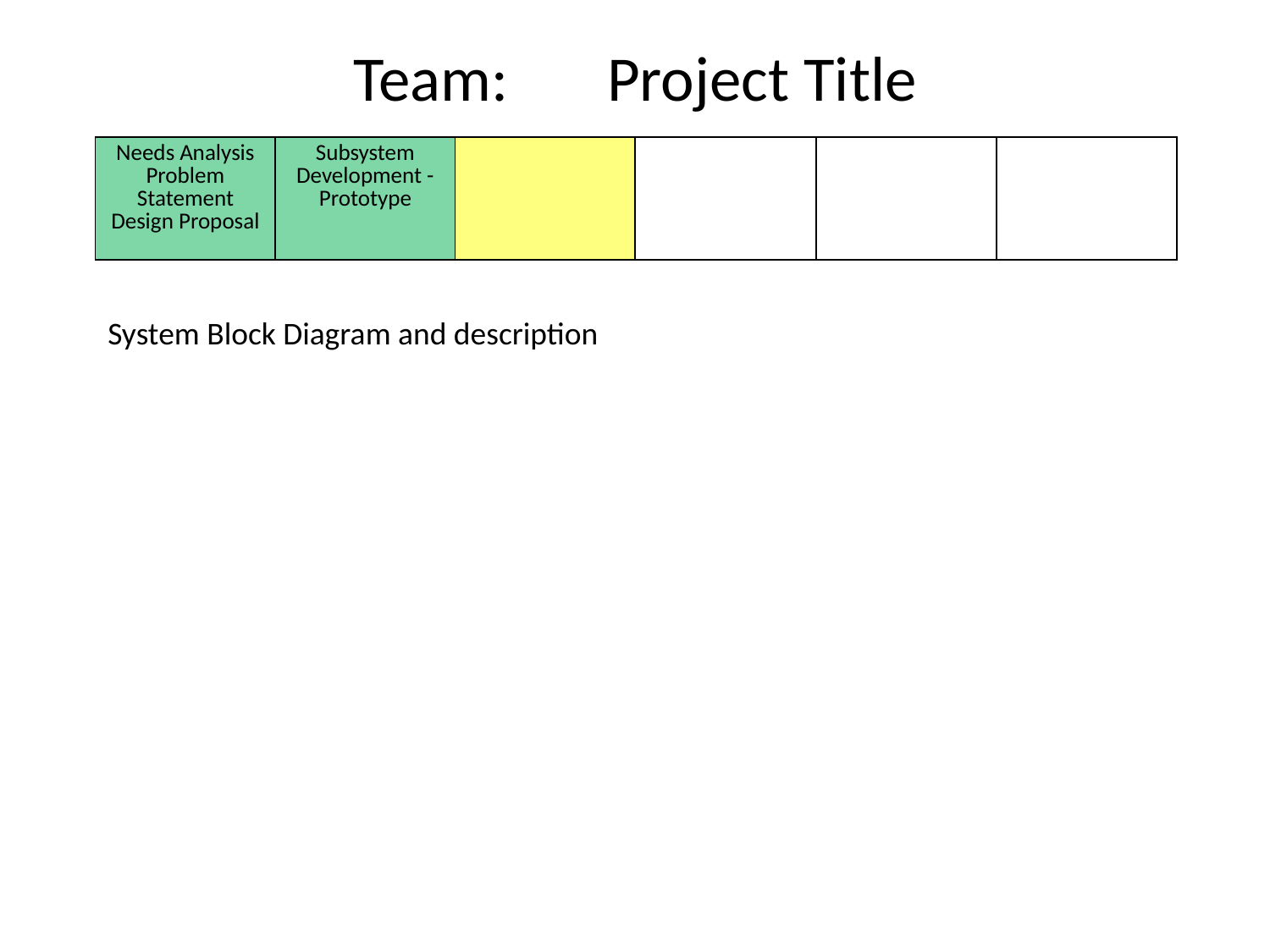

Team:	Project Title
| Needs Analysis Problem Statement Design Proposal | Subsystem Development - Prototype |  |  |  |  |
| --- | --- | --- | --- | --- | --- |
System Block Diagram and description